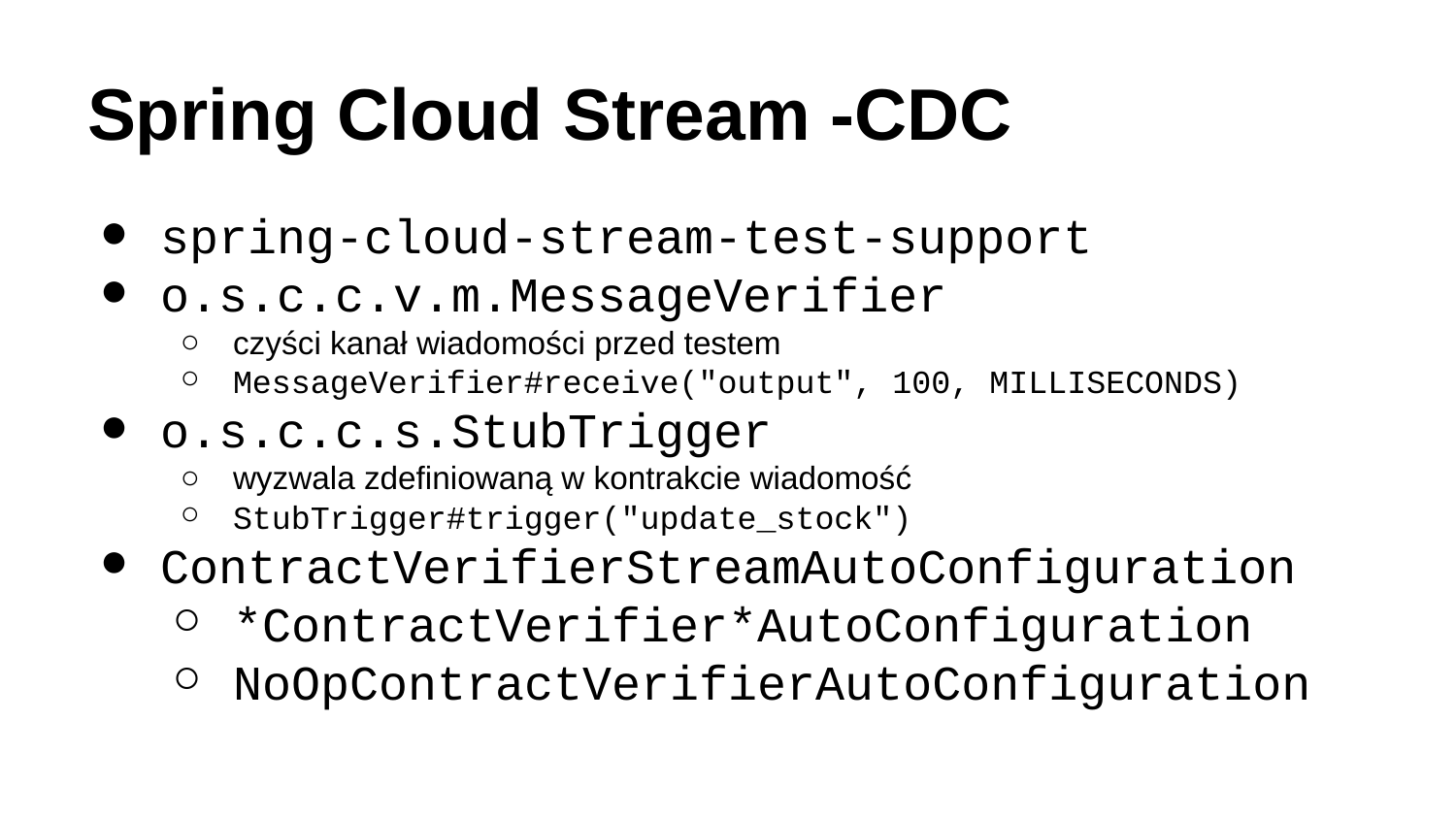

# Spring Cloud Stream -CDC
spring-cloud-stream-test-support
o.s.c.c.v.m.MessageVerifier
czyści kanał wiadomości przed testem
MessageVerifier#receive("output", 100, MILLISECONDS)
o.s.c.c.s.StubTrigger
wyzwala zdefiniowaną w kontrakcie wiadomość
StubTrigger#trigger("update_stock")
ContractVerifierStreamAutoConfiguration
*ContractVerifier*AutoConfiguration
NoOpContractVerifierAutoConfiguration